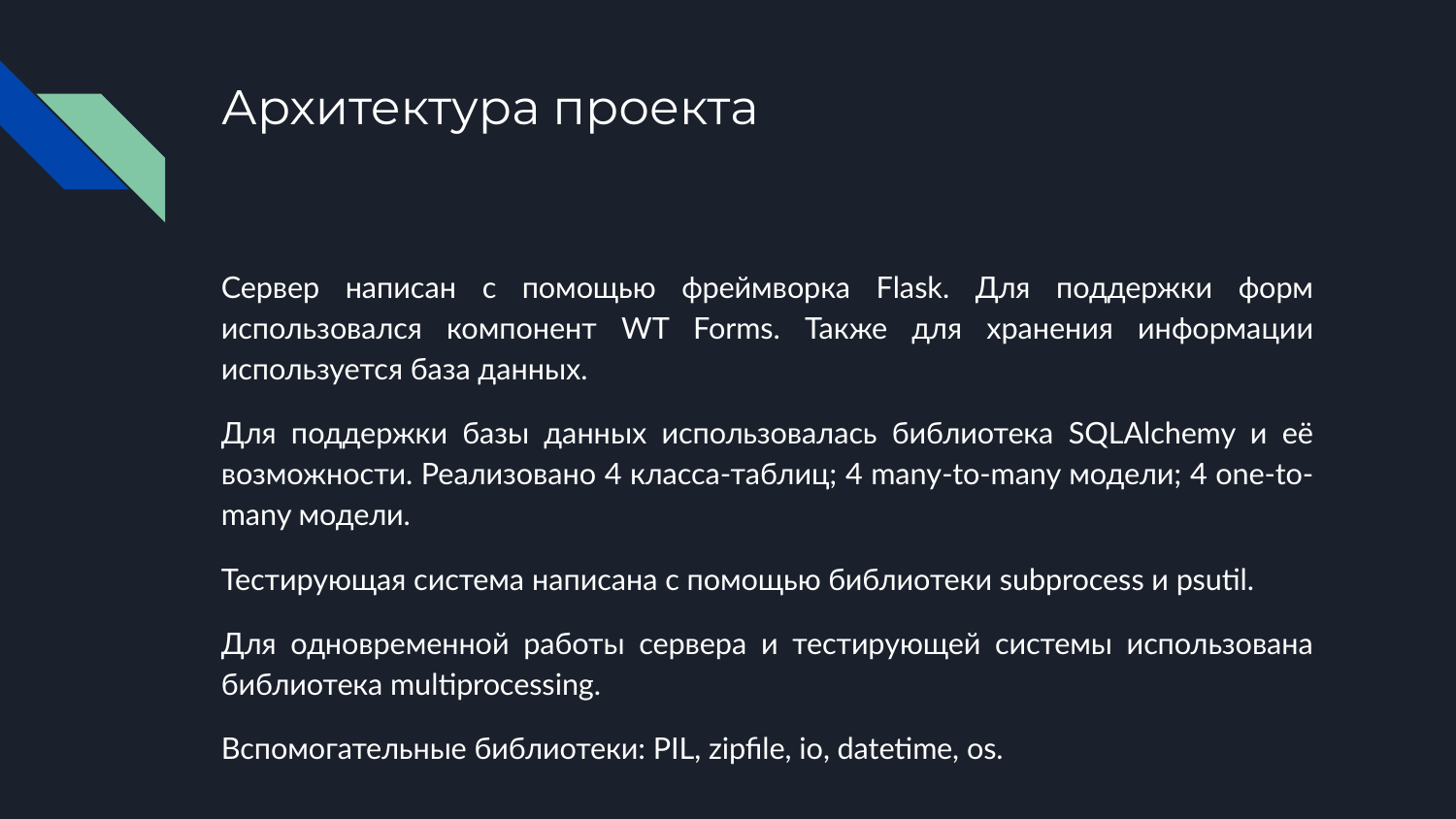

# Архитектура проекта
Сервер написан с помощью фреймворка Flask. Для поддержки форм использовался компонент WT Forms. Также для хранения информации используется база данных.
Для поддержки базы данных использовалась библиотека SQLAlchemy и её возможности. Реализовано 4 класса-таблиц; 4 many-to-many модели; 4 one-to-many модели.
Тестирующая система написана с помощью библиотеки subprocess и psutil.
Для одновременной работы сервера и тестирующей системы использована библиотека multiprocessing.
Вспомогательные библиотеки: PIL, zipfile, io, datetime, os.